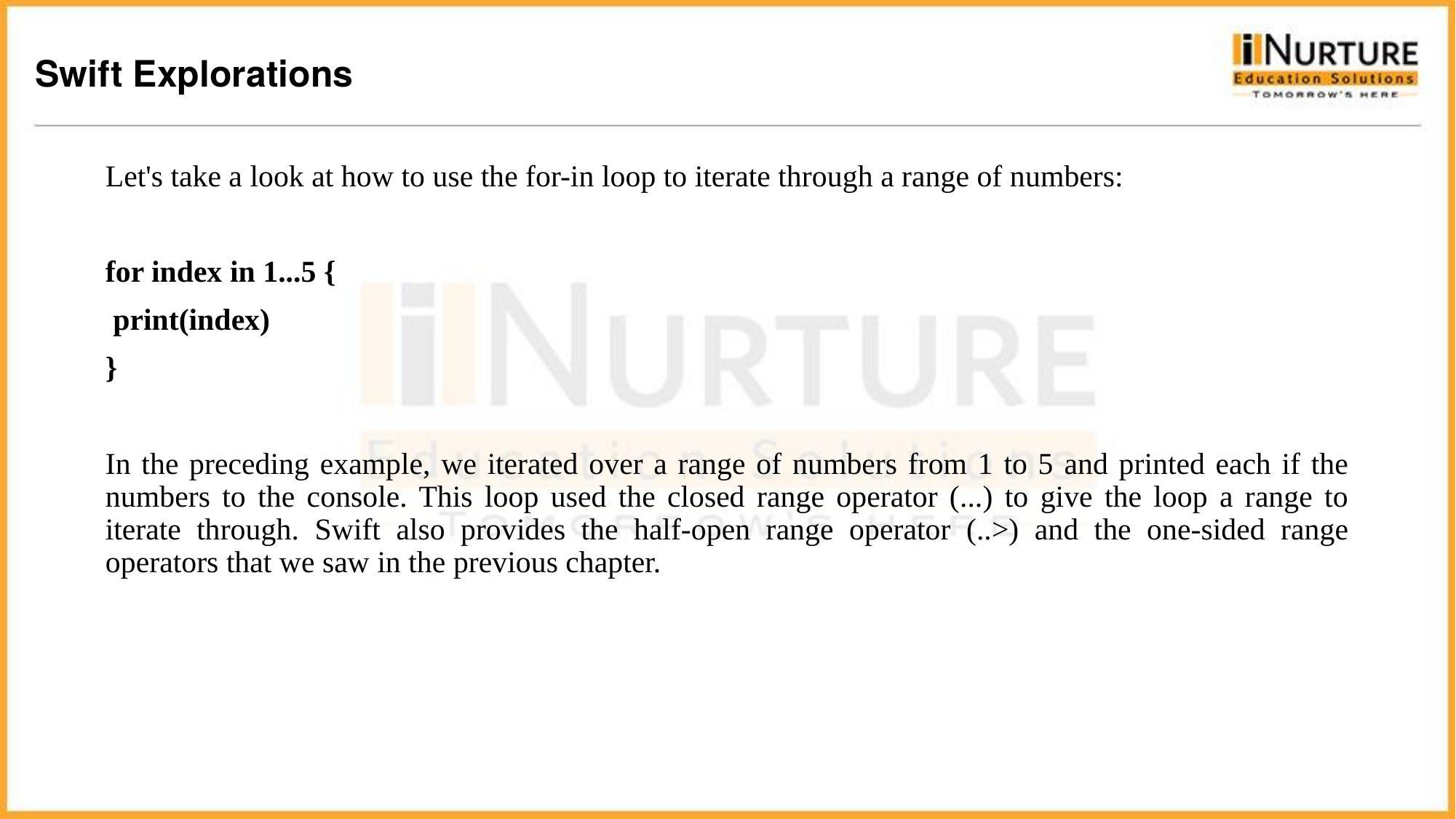

Swift Explorations
Let's take a look at how to use the for-in loop to iterate through a range of numbers:

for index in 1...5 {
 print(index)
}

In the preceding example, we iterated over a range of numbers from 1 to 5 and printed each if the numbers to the console. This loop used the closed range operator (...) to give the loop a range to iterate through. Swift also provides the half-open range operator (..>) and the one-sided range operators that we saw in the previous chapter.